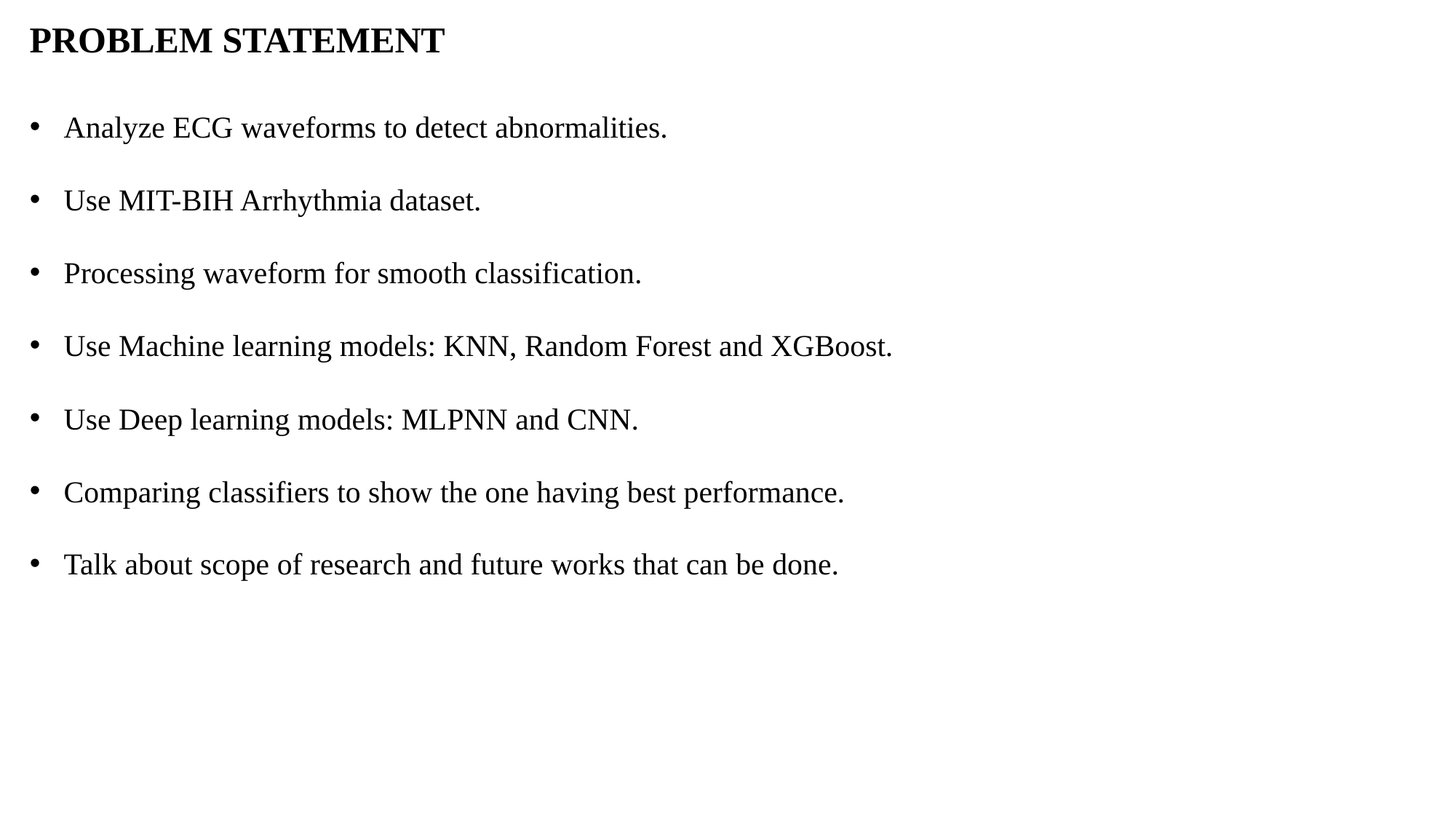

PROBLEM STATEMENT
Analyze ECG waveforms to detect abnormalities.
Use MIT-BIH Arrhythmia dataset.
Processing waveform for smooth classification.
Use Machine learning models: KNN, Random Forest and XGBoost.
Use Deep learning models: MLPNN and CNN.
Comparing classifiers to show the one having best performance.
Talk about scope of research and future works that can be done.